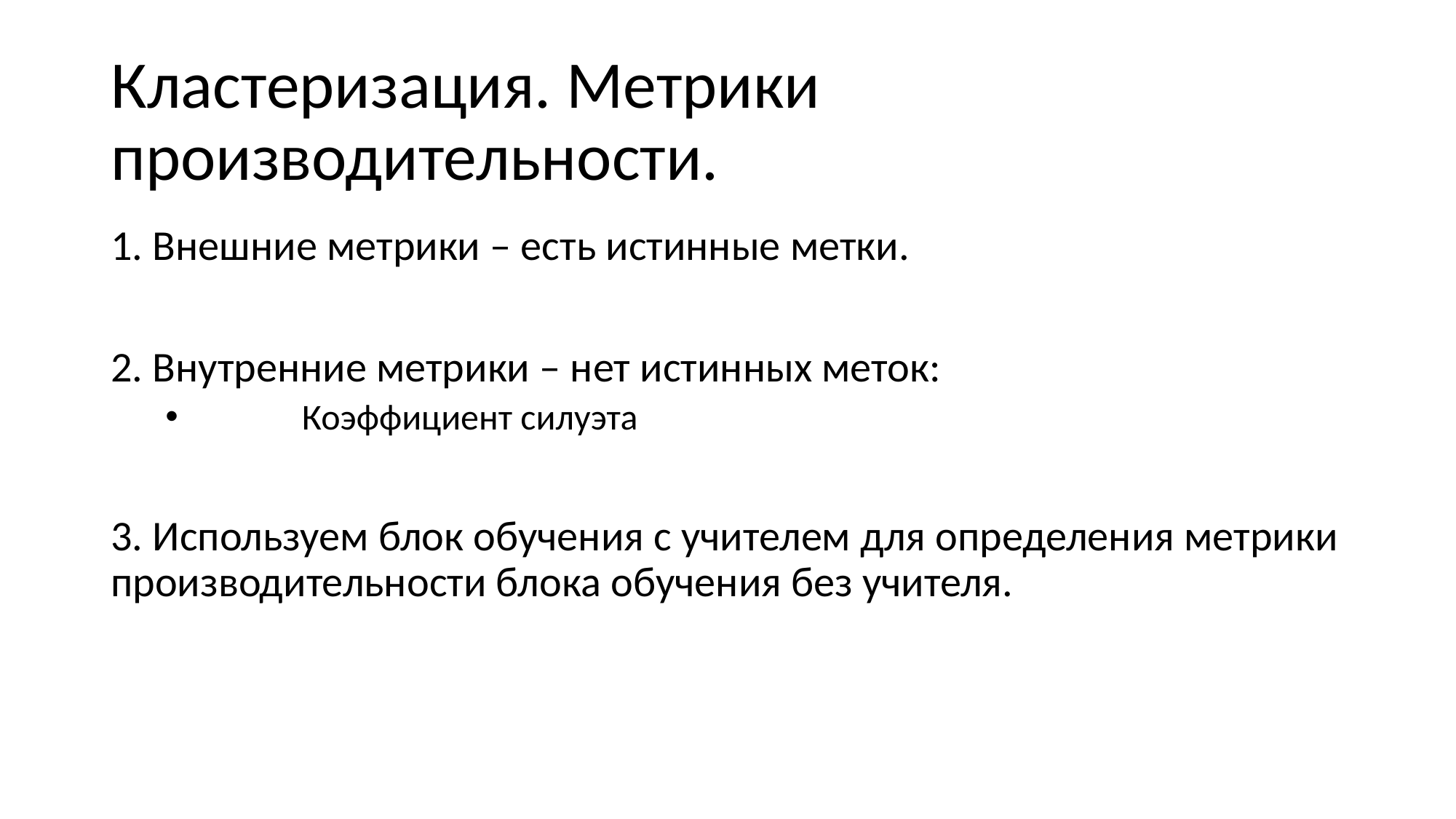

# Кластеризация. Метрики производительности.
1. Внешние метрики – есть истинные метки.

2. Внутренние метрики – нет истинных меток:
	Коэффициент силуэта

3. Используем блок обучения с учителем для определения метрики производительности блока обучения без учителя.